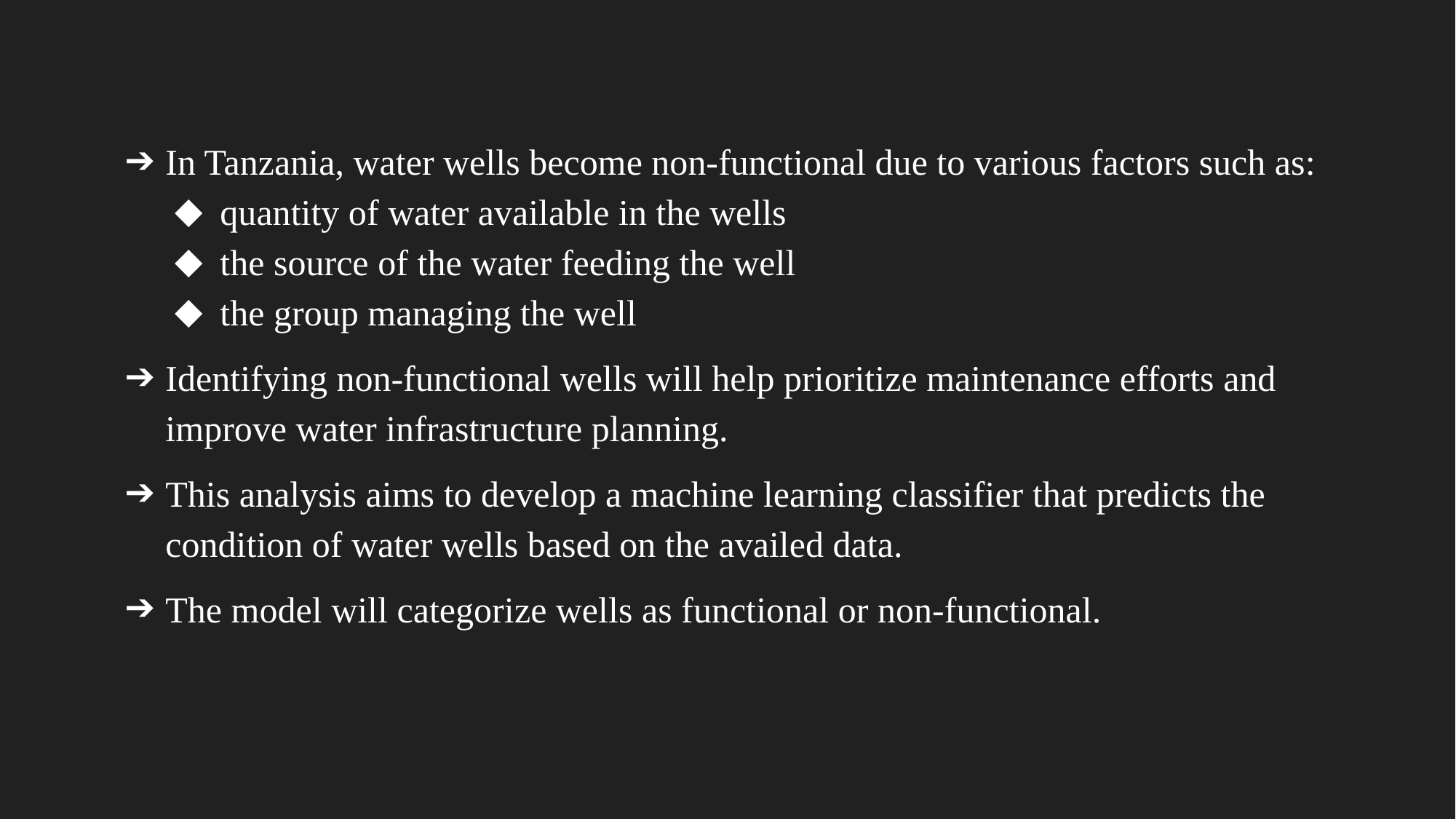

In Tanzania, water wells become non-functional due to various factors such as:
quantity of water available in the wells
the source of the water feeding the well
the group managing the well
Identifying non-functional wells will help prioritize maintenance efforts and improve water infrastructure planning.
This analysis aims to develop a machine learning classifier that predicts the condition of water wells based on the availed data.
The model will categorize wells as functional or non-functional.